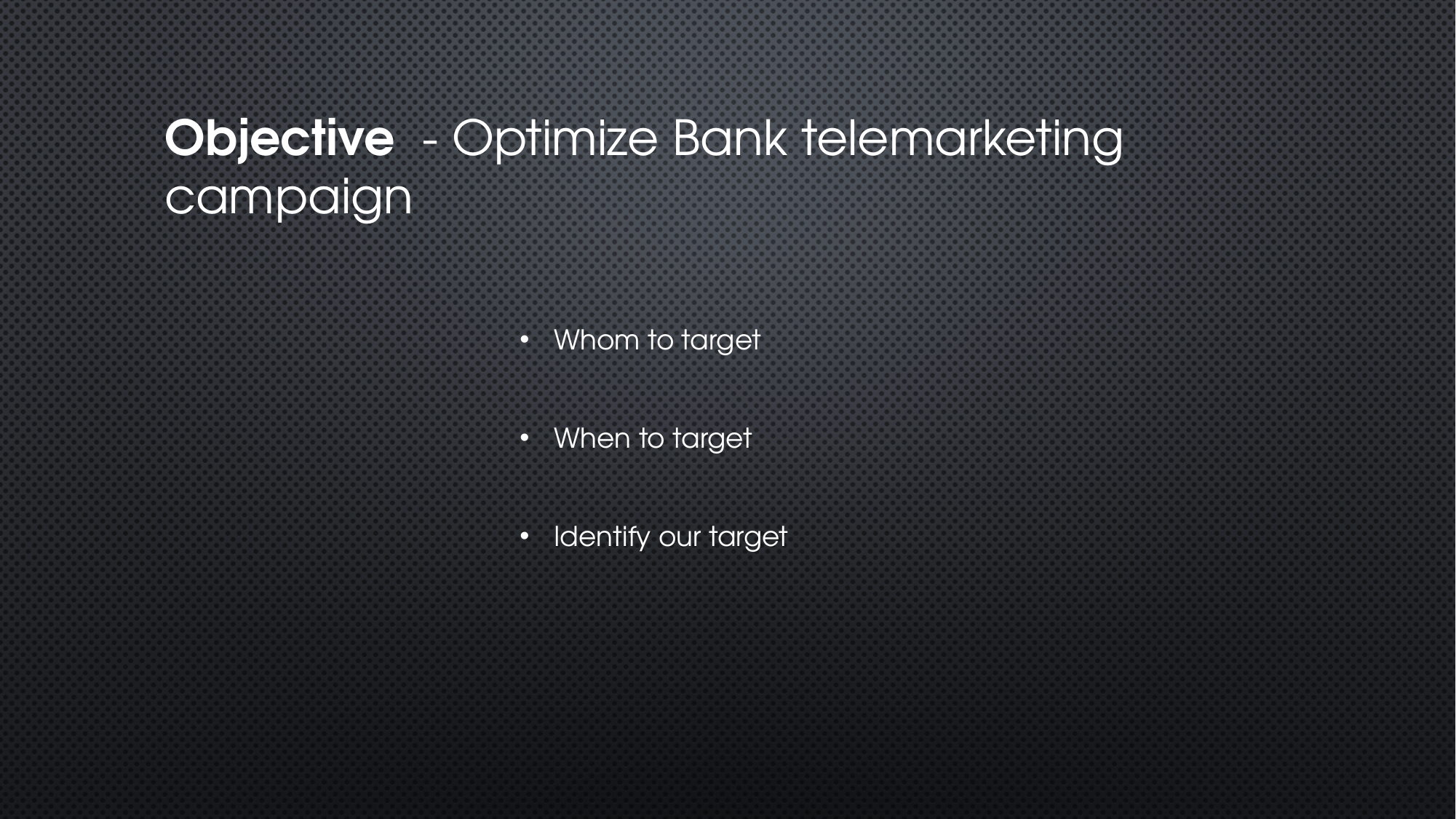

# Objective  - Optimize Bank telemarketing campaign

Whom to target

When to target

Identify our target